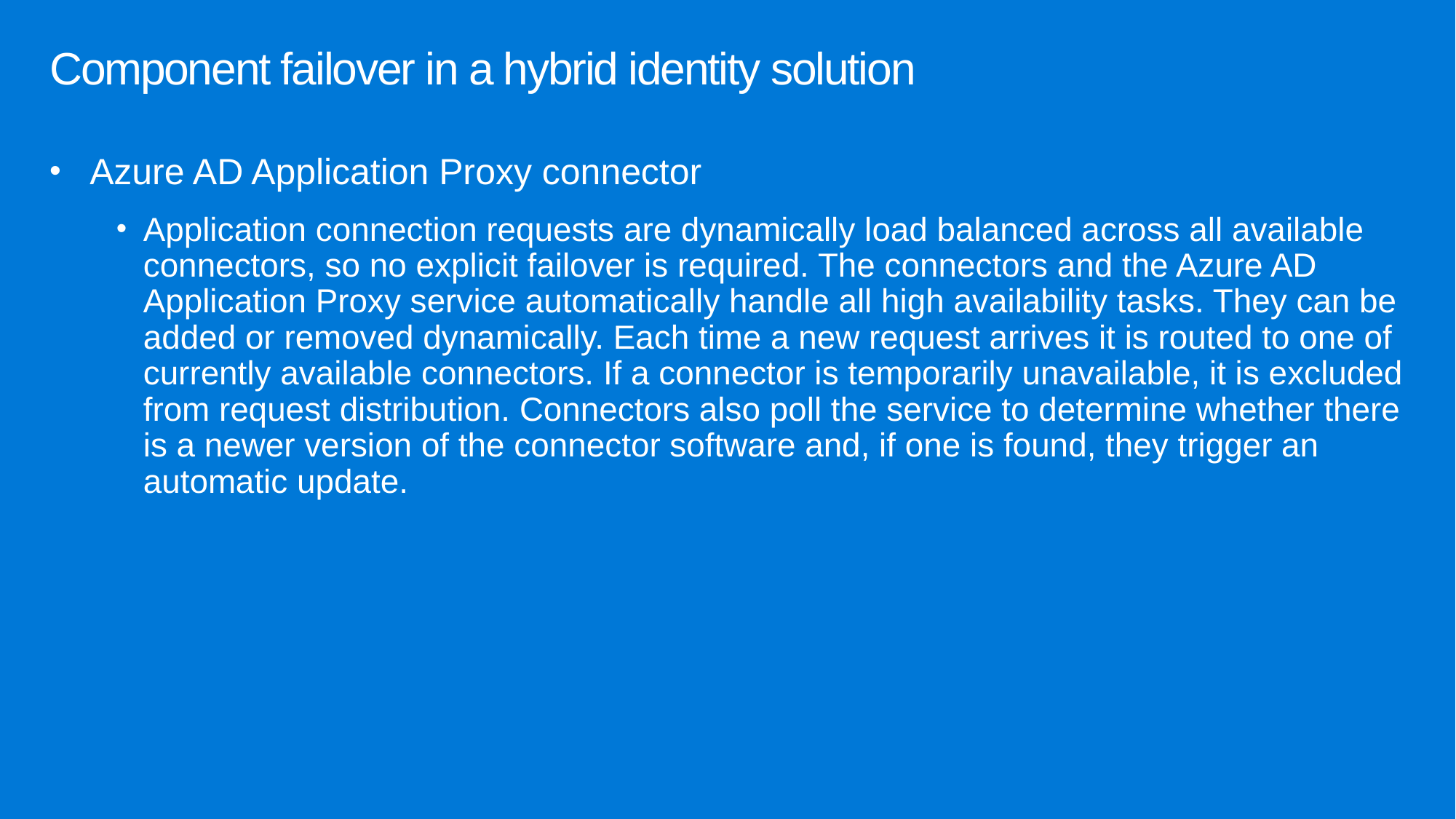

# Component failover in a hybrid identity solution
Azure AD Application Proxy connector
Application connection requests are dynamically load balanced across all available connectors, so no explicit failover is required. The connectors and the Azure AD Application Proxy service automatically handle all high availability tasks. They can be added or removed dynamically. Each time a new request arrives it is routed to one of currently available connectors. If a connector is temporarily unavailable, it is excluded from request distribution. Connectors also poll the service to determine whether there is a newer version of the connector software and, if one is found, they trigger an automatic update.